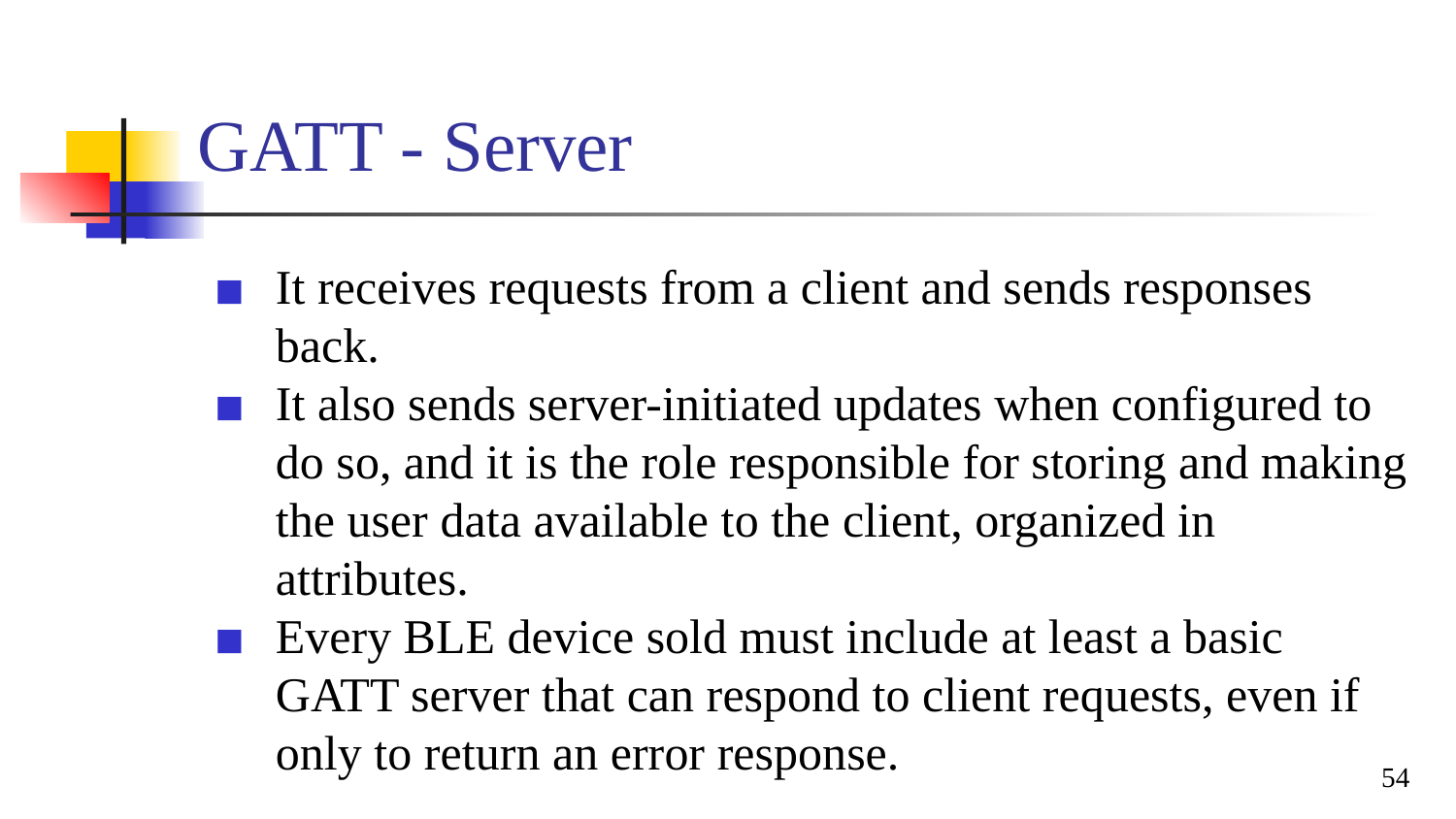

# GATT - Server
It receives requests from a client and sends responses back.
It also sends server-initiated updates when configured to do so, and it is the role responsible for storing and making the user data available to the client, organized in attributes.
Every BLE device sold must include at least a basic GATT server that can respond to client requests, even if only to return an error response.
54